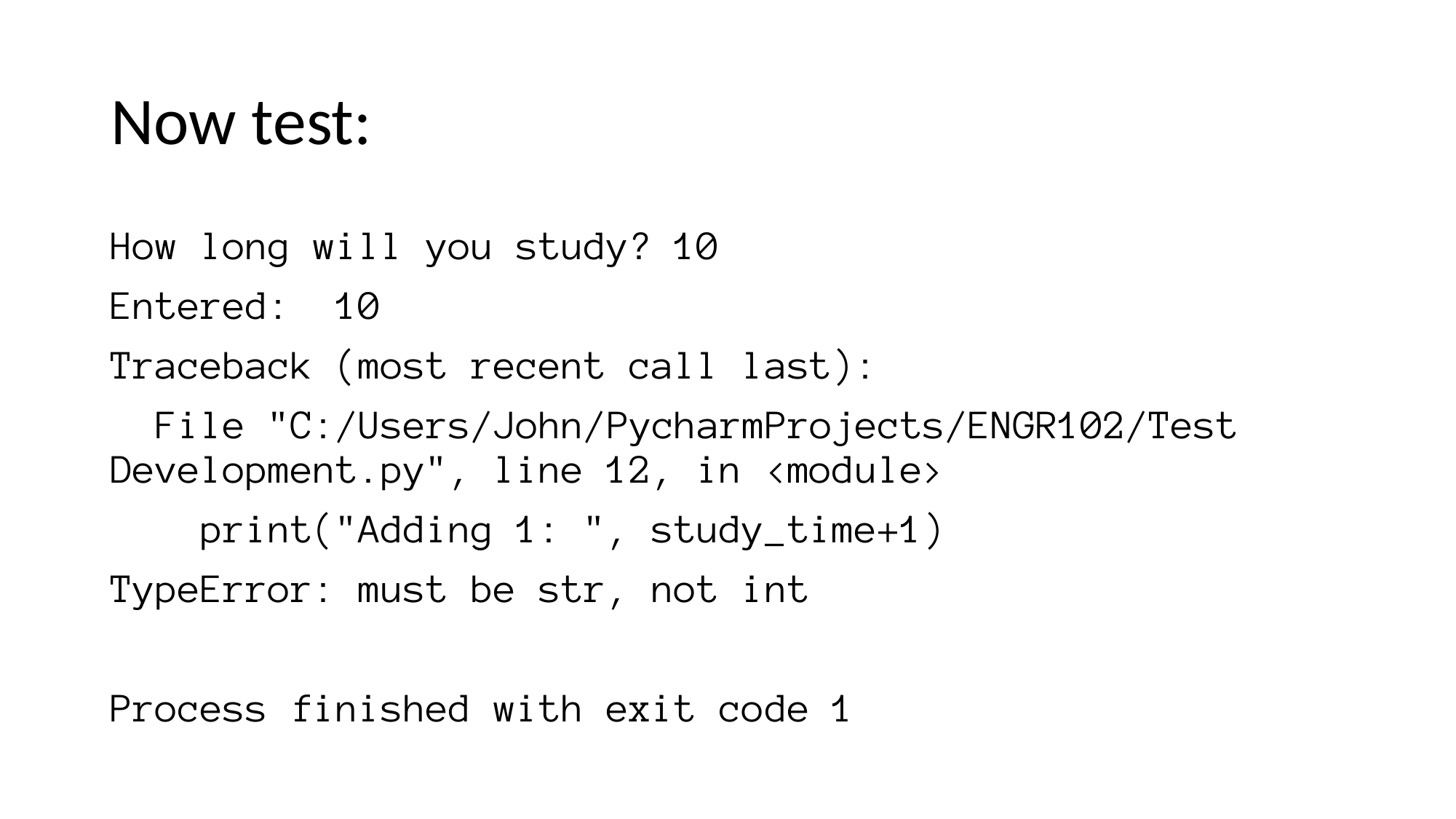

# Now test:
How long will you study? 10
Entered:  10
Traceback (most recent call last):
  File "C:/Users/John/PycharmProjects/ENGR102/Test Development.py", line 12, in <module>
    print("Adding 1: ", study_time+1)
TypeError: must be str, not int

Process finished with exit code 1